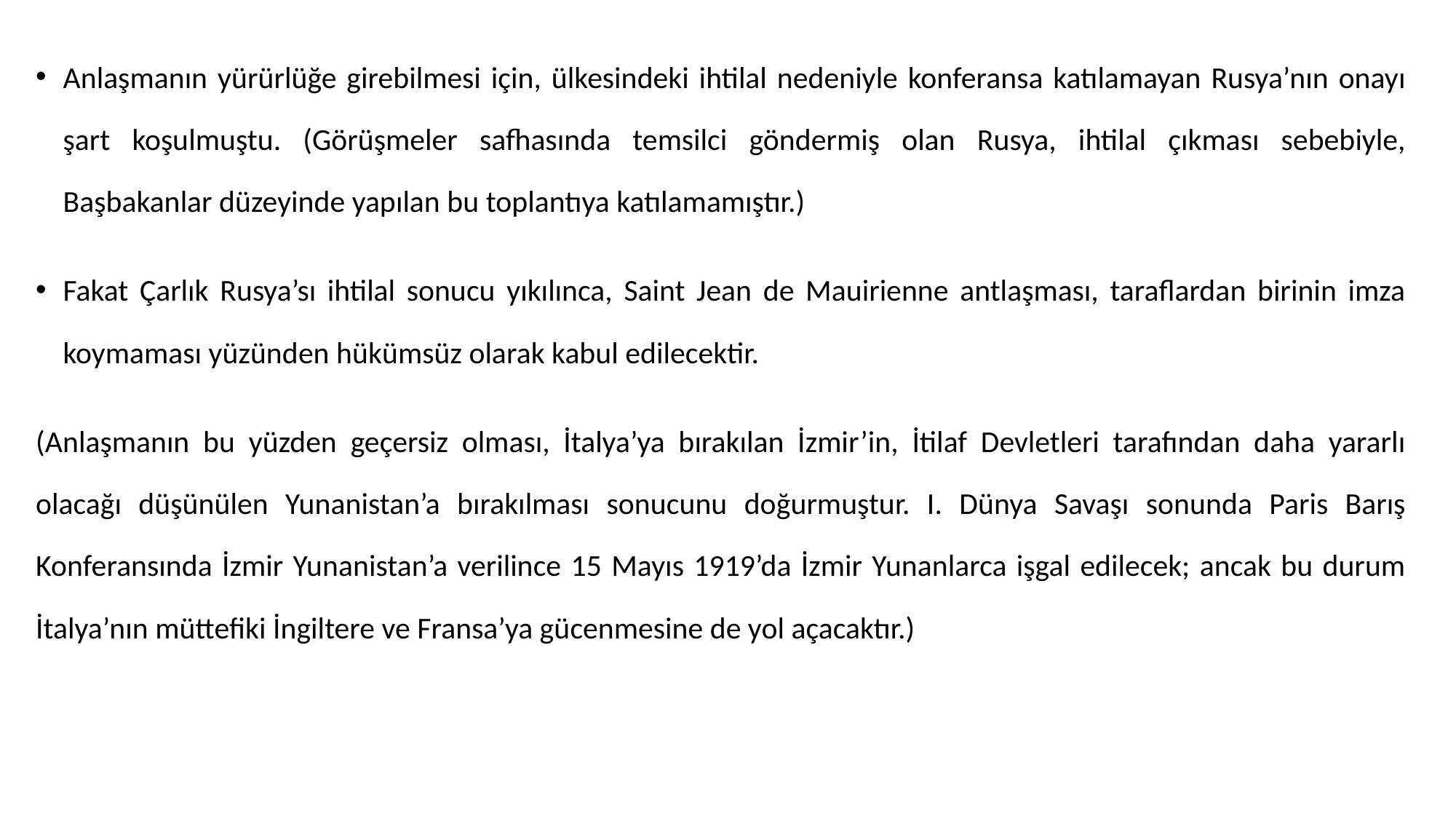

#
Anlaşmanın yürürlüğe girebilmesi için, ülkesindeki ihtilal nedeniyle konferansa katılamayan Rusya’nın onayı şart koşulmuştu. (Görüşmeler safhasında temsilci göndermiş olan Rusya, ihtilal çıkması sebebiyle, Başbakanlar düzeyinde yapılan bu toplantıya katılamamıştır.)
Fakat Çarlık Rusya’sı ihtilal sonucu yıkılınca, Saint Jean de Mauirienne antlaşması, taraflardan birinin imza koymaması yüzünden hükümsüz olarak kabul edilecektir.
(Anlaşmanın bu yüzden geçersiz olması, İtalya’ya bırakılan İzmir’in, İtilaf Devletleri tarafından daha yararlı olacağı düşünülen Yunanistan’a bırakılması sonucunu doğurmuştur. I. Dünya Savaşı sonunda Paris Barış Konferansında İzmir Yunanistan’a verilince 15 Mayıs 1919’da İzmir Yunanlarca işgal edilecek; ancak bu durum İtalya’nın müttefiki İngiltere ve Fransa’ya gücenmesine de yol açacaktır.)